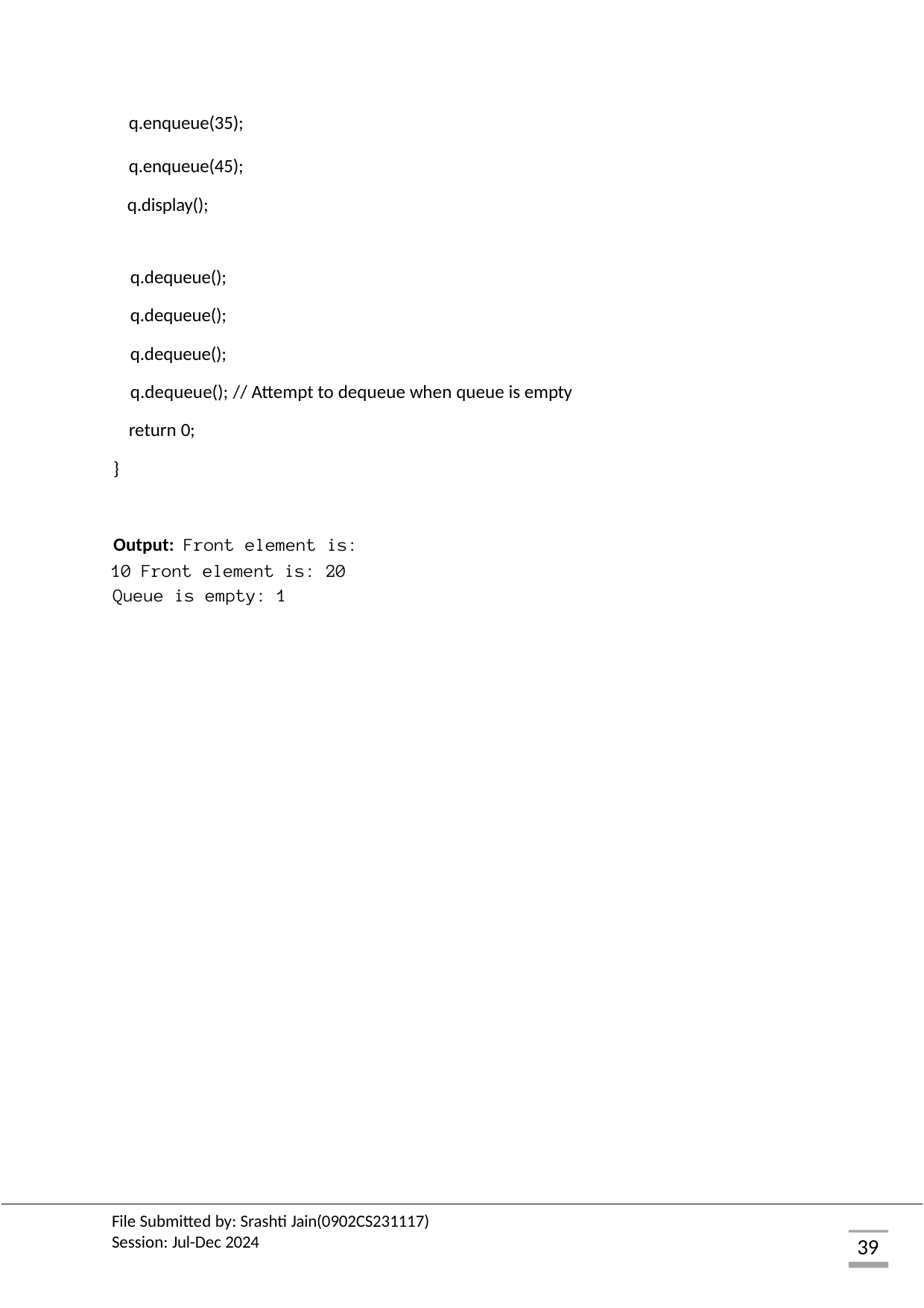

q.enqueue(35);
q.enqueue(45); q.display();

q.dequeue();
q.dequeue();
q.dequeue();
q.dequeue(); // Attempt to dequeue when queue is empty return 0;
}

Output: Front element is: 10 Front element is: 20
Queue is empty: 1
File Submitted by: Srashti Jain(0902CS231117) Session: Jul-Dec 2024
39